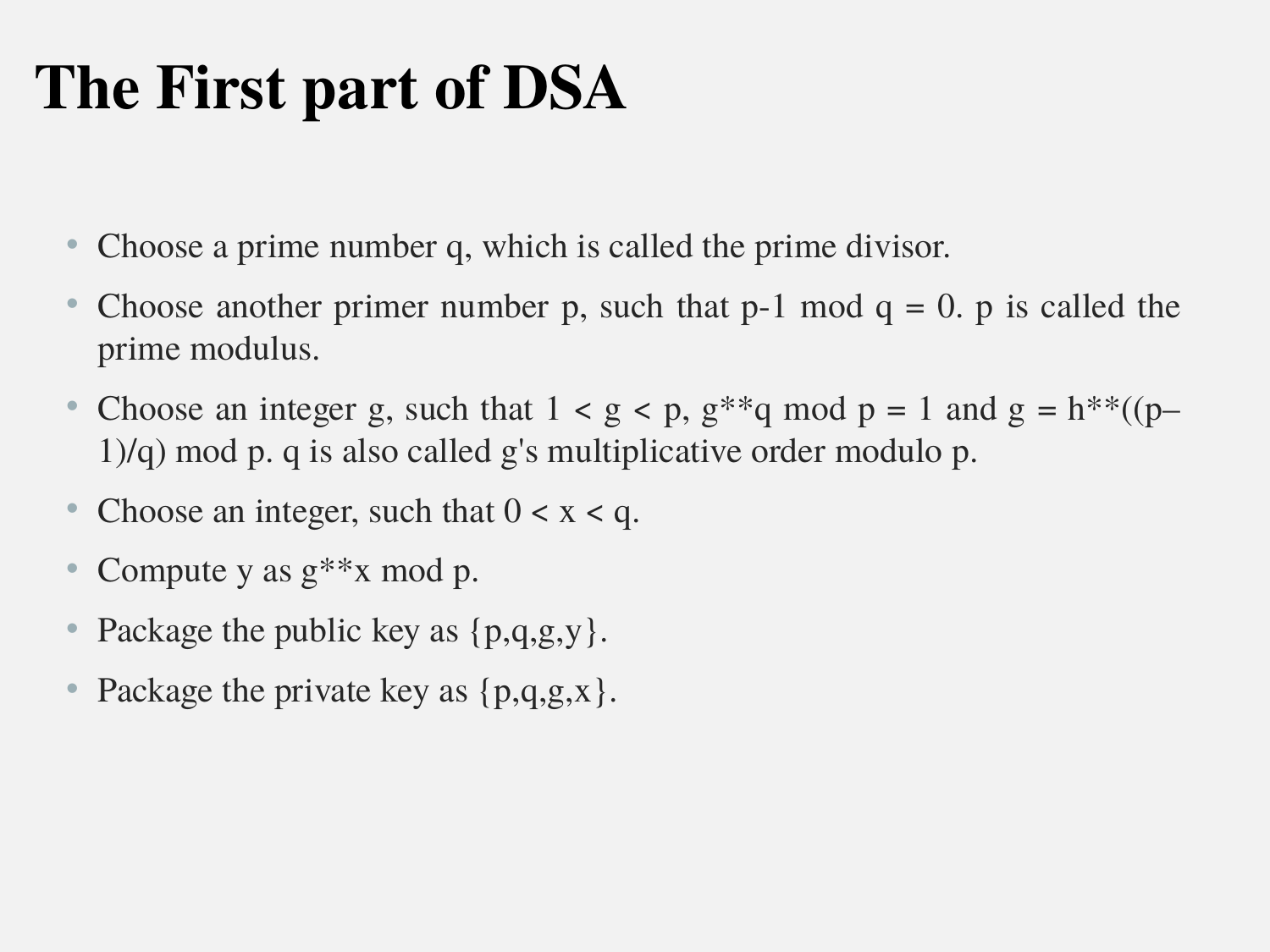

The First part of DSA
Choose a prime number q, which is called the prime divisor.
Choose another primer number p, such that p-1 mod q = 0. p is called the prime modulus.
Choose an integer g, such that 1 < g < p, g**q mod p = 1 and g = h**((p–1)/q) mod p. q is also called g's multiplicative order modulo p.
Choose an integer, such that 0 < x < q.
Compute y as g**x mod p.
Package the public key as {p,q,g,y}.
Package the private key as {p,q,g,x}.